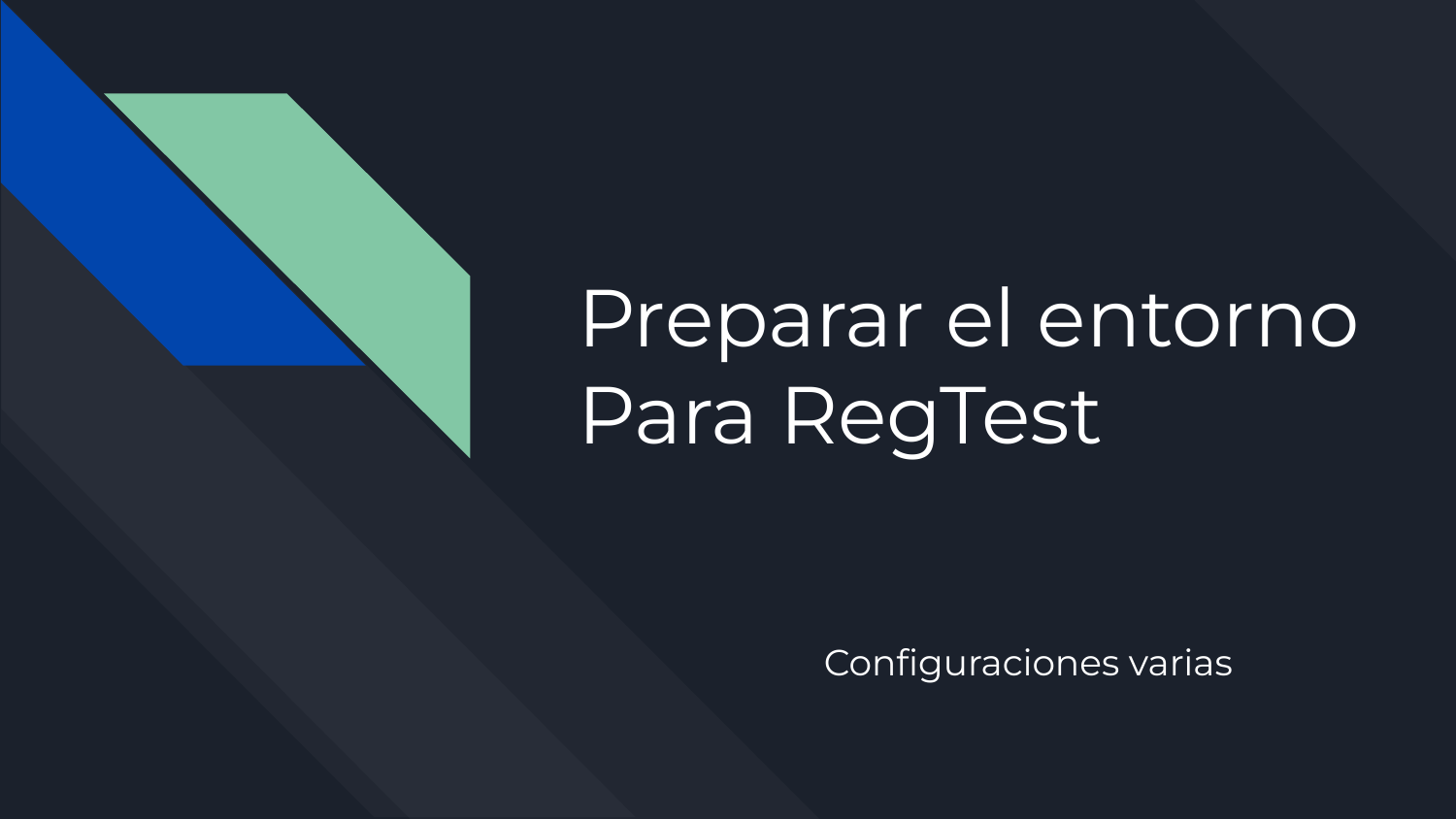

# Preparar el entorno
Para RegTest
Configuraciones varias